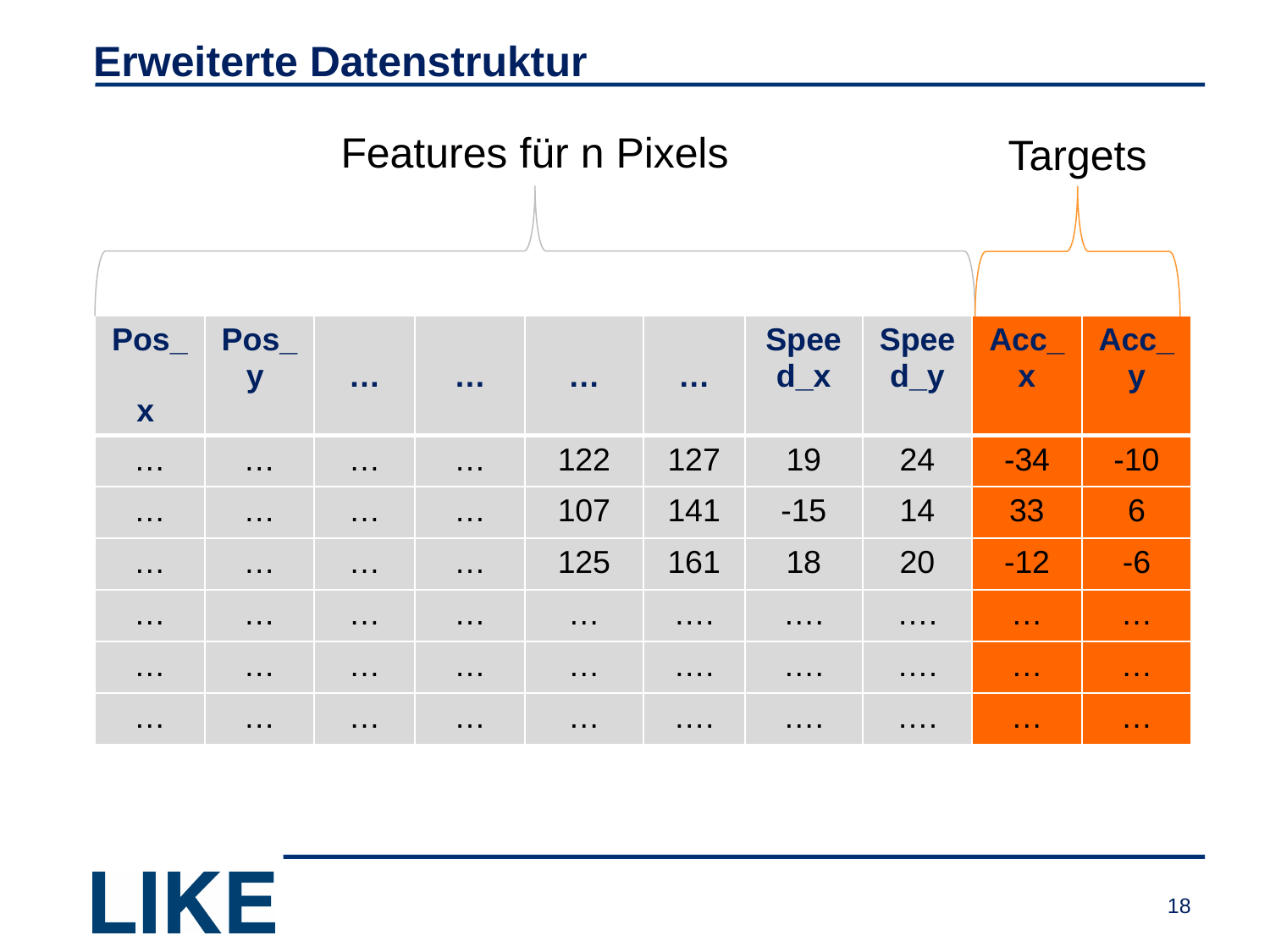

# Erweiterte Datenstruktur
Features für n Pixels
Targets

| Pos\_ x | Pos\_ y | … | … | … | … | Speed\_x | Speed\_y | Acc\_ x | Acc\_ y |
| --- | --- | --- | --- | --- | --- | --- | --- | --- | --- |
| … | … | … | … | 122 | 127 | 19 | 24 | -34 | -10 |
| … | … | … | … | 107 | 141 | -15 | 14 | 33 | 6 |
| … | … | … | … | 125 | 161 | 18 | 20 | -12 | -6 |
| … | … | … | … | … | …. | …. | …. | … | … |
| … | … | … | … | … | …. | …. | …. | … | … |
| … | … | … | … | … | …. | …. | …. | … | … |